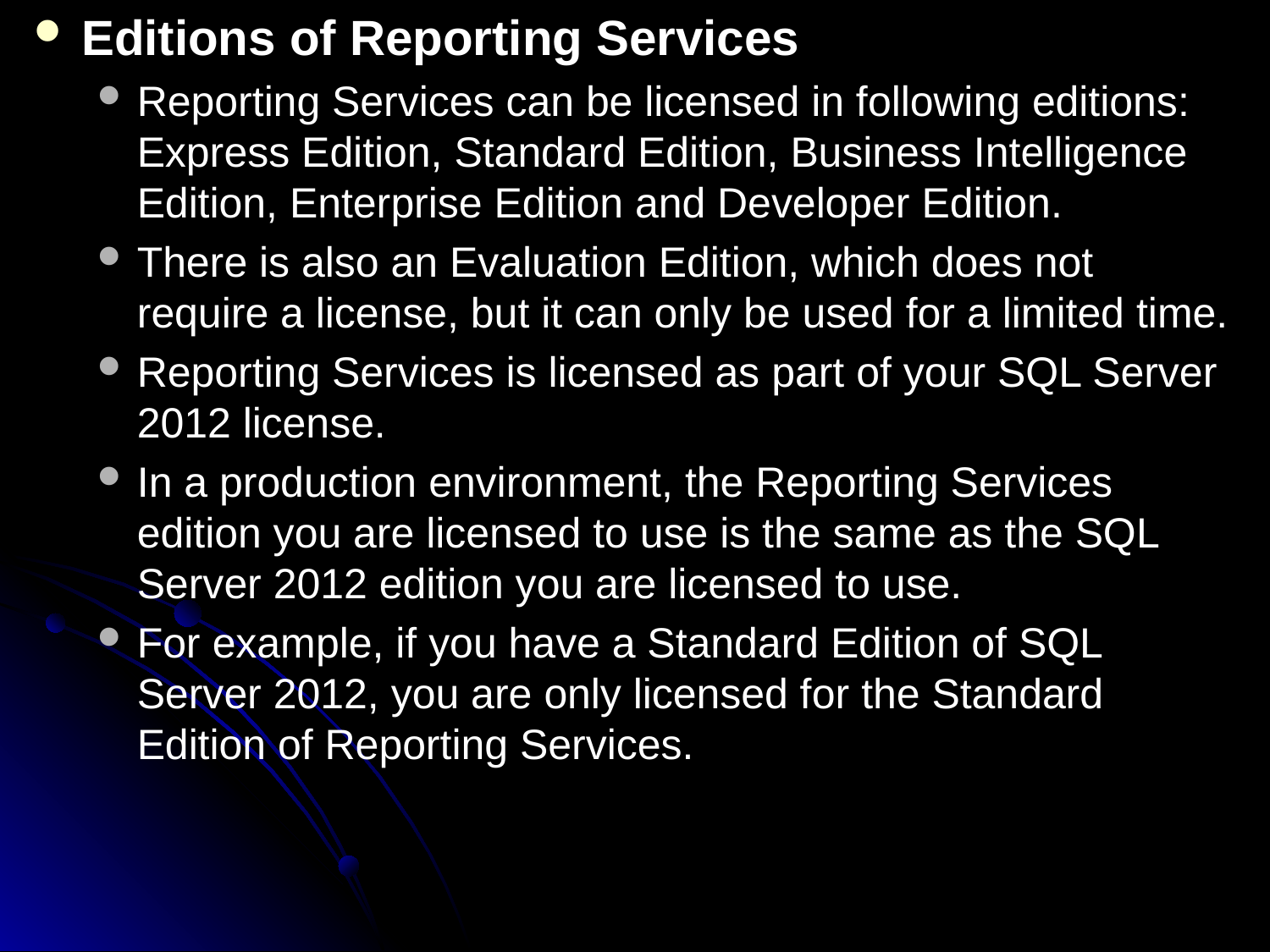

Editions of Reporting Services
Reporting Services can be licensed in following editions: Express Edition, Standard Edition, Business Intelligence Edition, Enterprise Edition and Developer Edition.
There is also an Evaluation Edition, which does not require a license, but it can only be used for a limited time.
Reporting Services is licensed as part of your SQL Server 2012 license.
In a production environment, the Reporting Services edition you are licensed to use is the same as the SQL Server 2012 edition you are licensed to use.
For example, if you have a Standard Edition of SQL Server 2012, you are only licensed for the Standard Edition of Reporting Services.